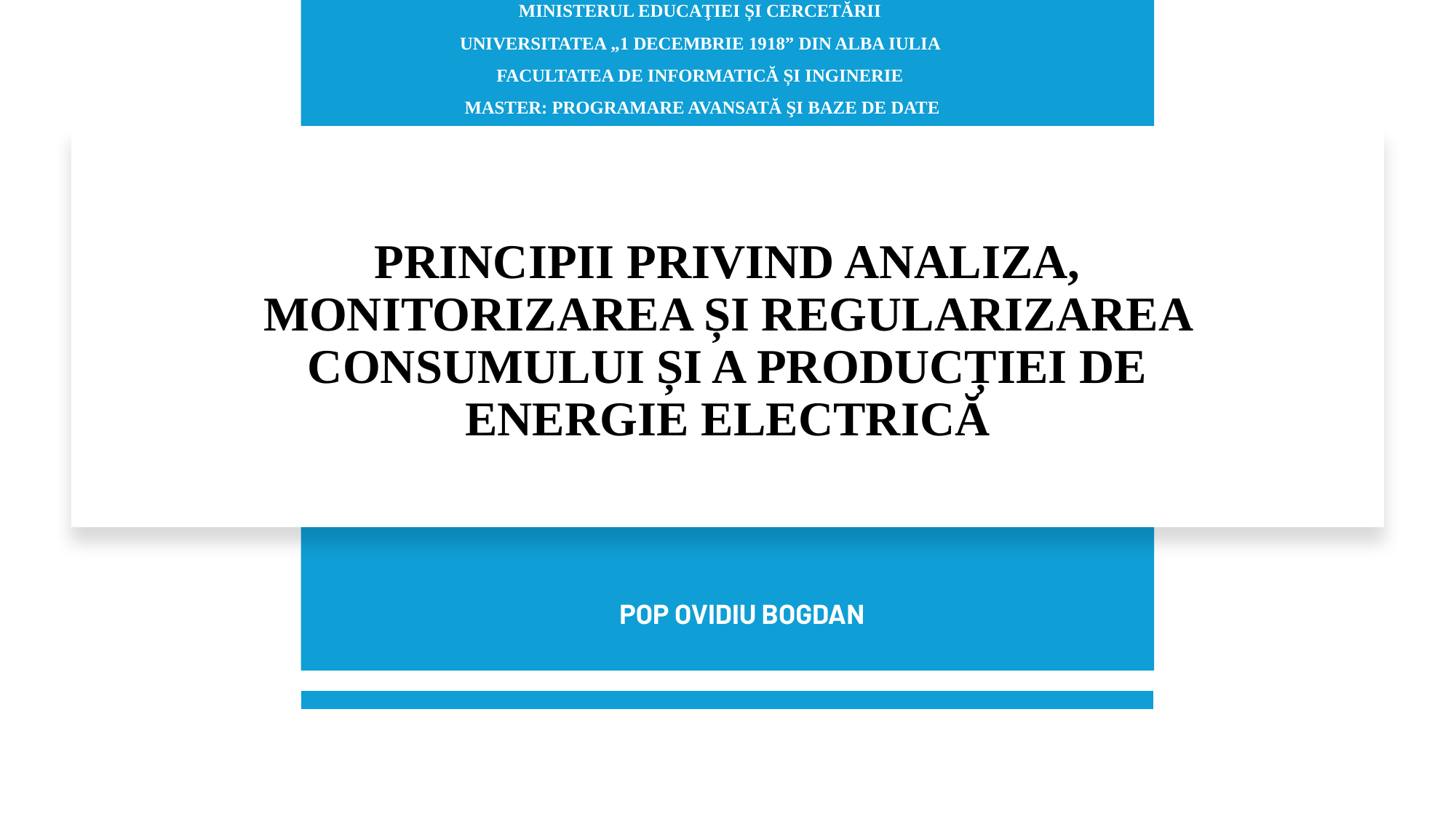

MINISTERUL EDUCAŢIEI ȘI CERCETĂRII
UNIVERSITATEA „1 DECEMBRIE 1918” DIN ALBA IULIA
FACULTATEA DE INFORMATICĂ ȘI INGINERIE
MASTER: PROGRAMARE AVANSATĂ ŞI BAZE DE DATE

# PRINCIPII PRIVIND ANALIZA, MONITORIZAREA ȘI REGULARIZAREA CONSUMULUI ȘI A PRODUCȚIEI DE ENERGIE ELECTRICĂ
POP OVIDIU BOGDAN